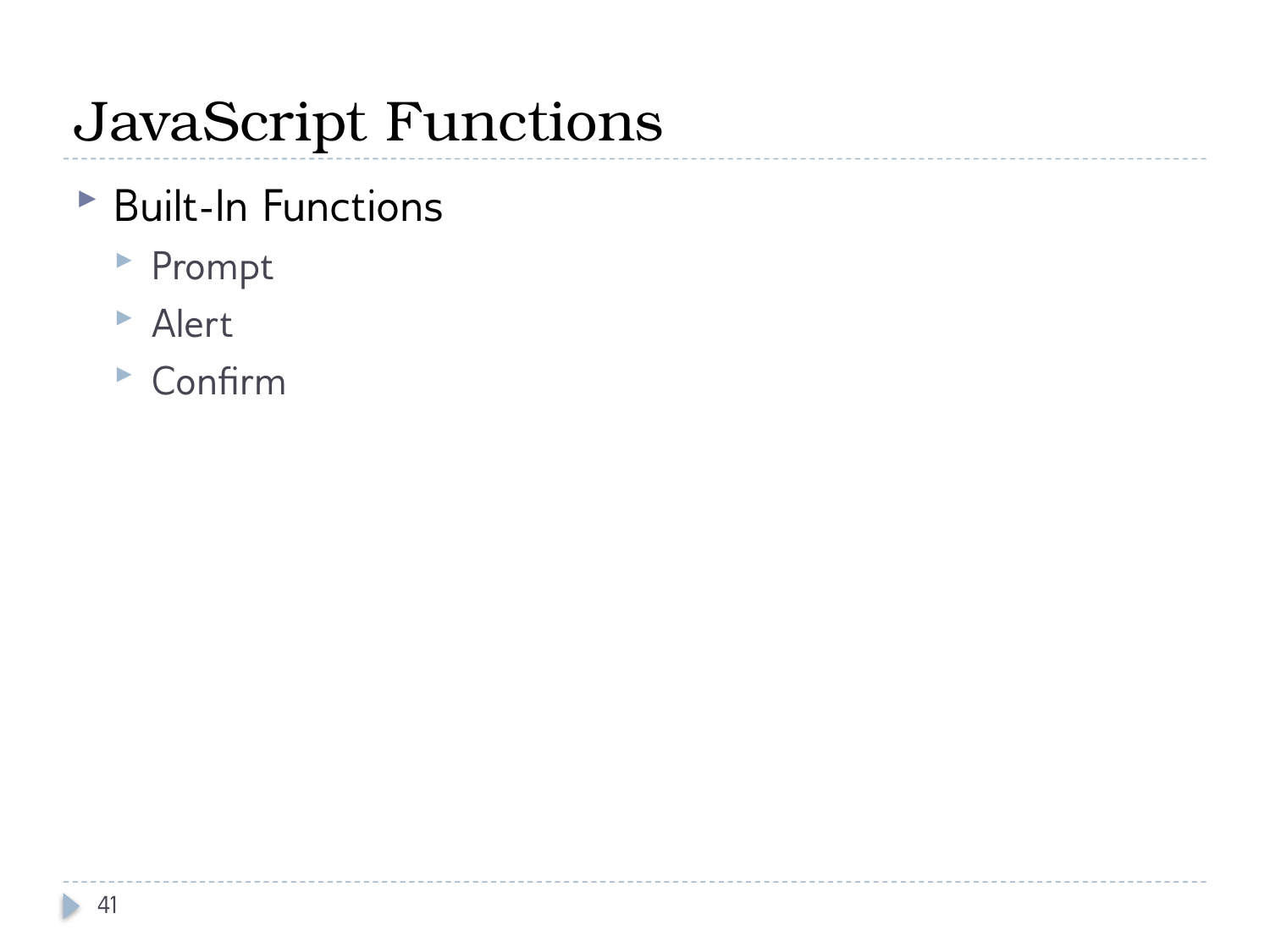

# JavaScript Functions
Built-In Functions
Prompt
Alert
Confirm
41